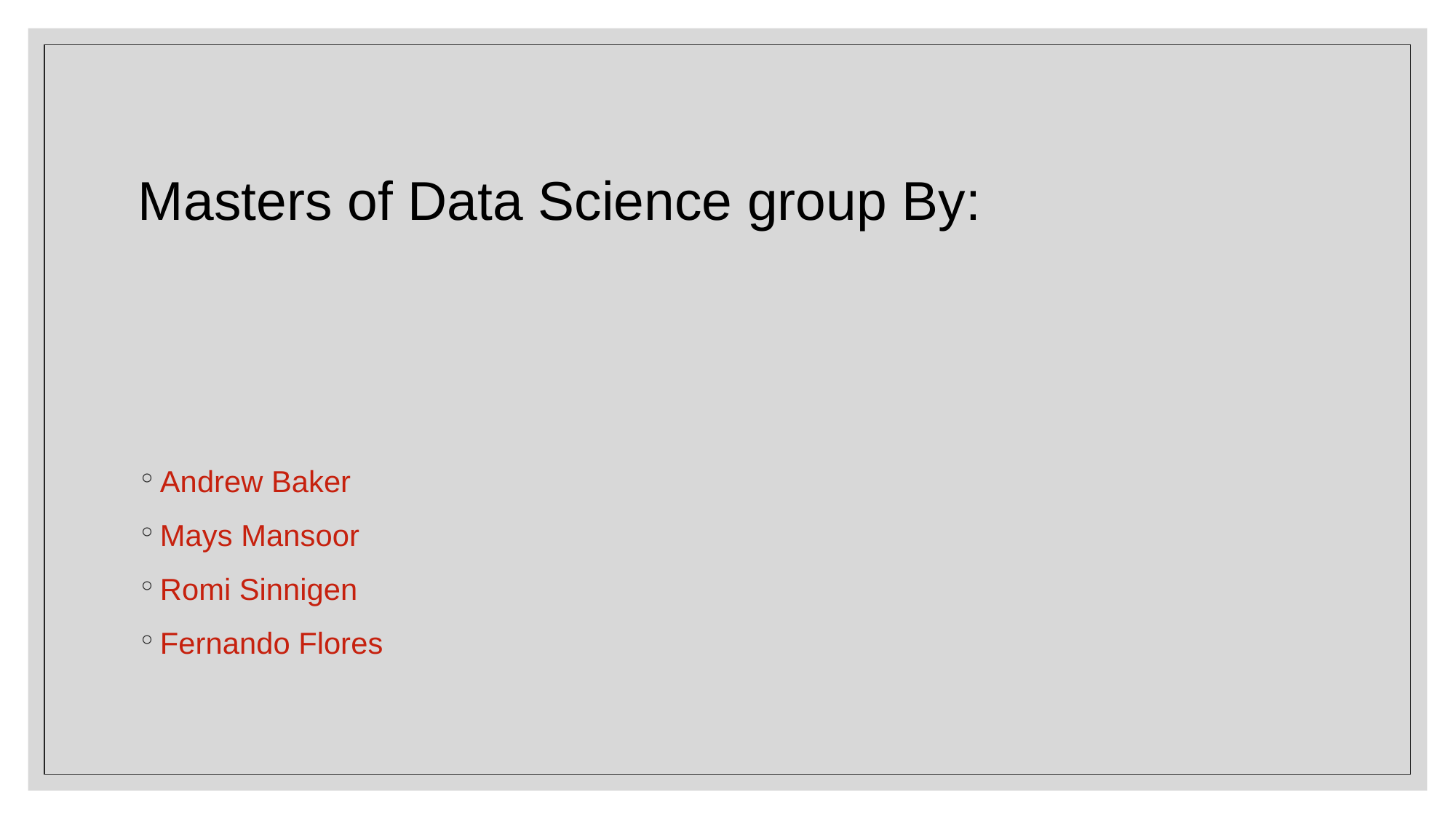

# Masters of Data Science group By:
Andrew Baker
Mays Mansoor
Romi Sinnigen
Fernando Flores